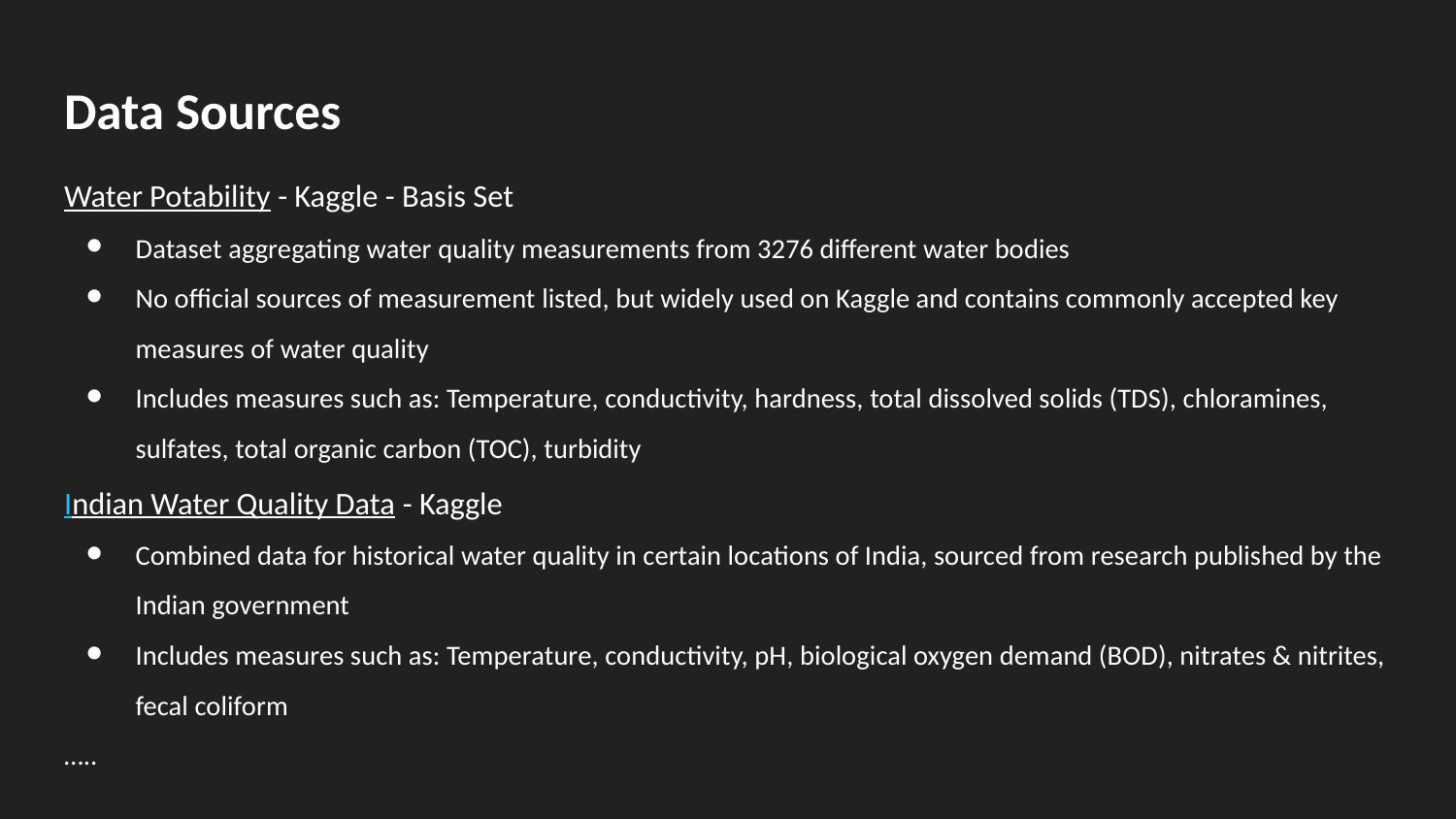

# Data Sources
Water Potability - Kaggle - Basis Set
Dataset aggregating water quality measurements from 3276 different water bodies
No official sources of measurement listed, but widely used on Kaggle and contains commonly accepted key measures of water quality
Includes measures such as: Temperature, conductivity, hardness, total dissolved solids (TDS), chloramines, sulfates, total organic carbon (TOC), turbidity
Indian Water Quality Data - Kaggle
Combined data for historical water quality in certain locations of India, sourced from research published by the Indian government
Includes measures such as: Temperature, conductivity, pH, biological oxygen demand (BOD), nitrates & nitrites, fecal coliform
…..